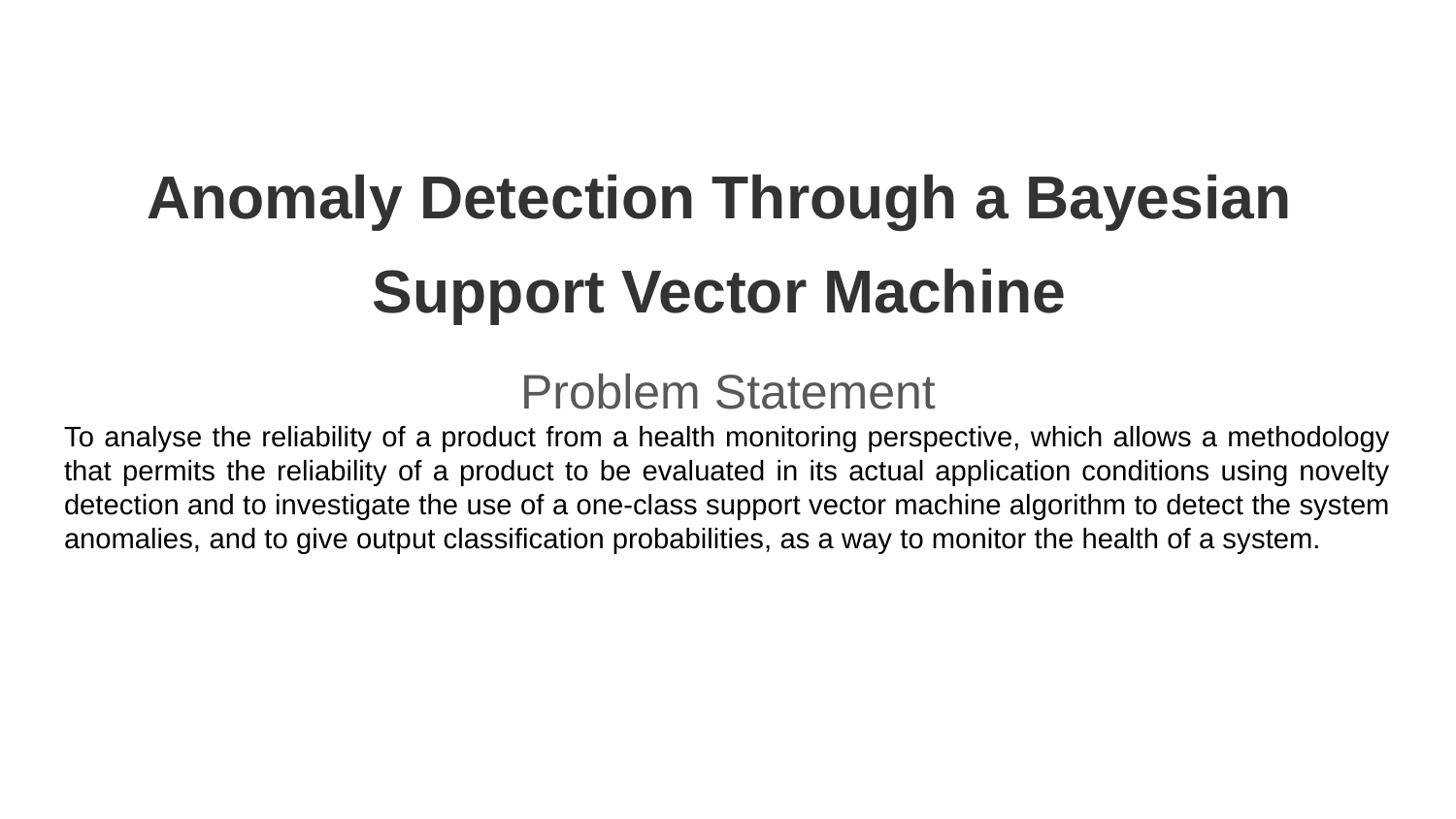

# Anomaly Detection Through a Bayesian Support Vector Machine
Problem Statement
To analyse the reliability of a product from a health monitoring perspective, which allows a methodology that permits the reliability of a product to be evaluated in its actual application conditions using novelty detection and to investigate the use of a one-class support vector machine algorithm to detect the system anomalies, and to give output classification probabilities, as a way to monitor the health of a system.